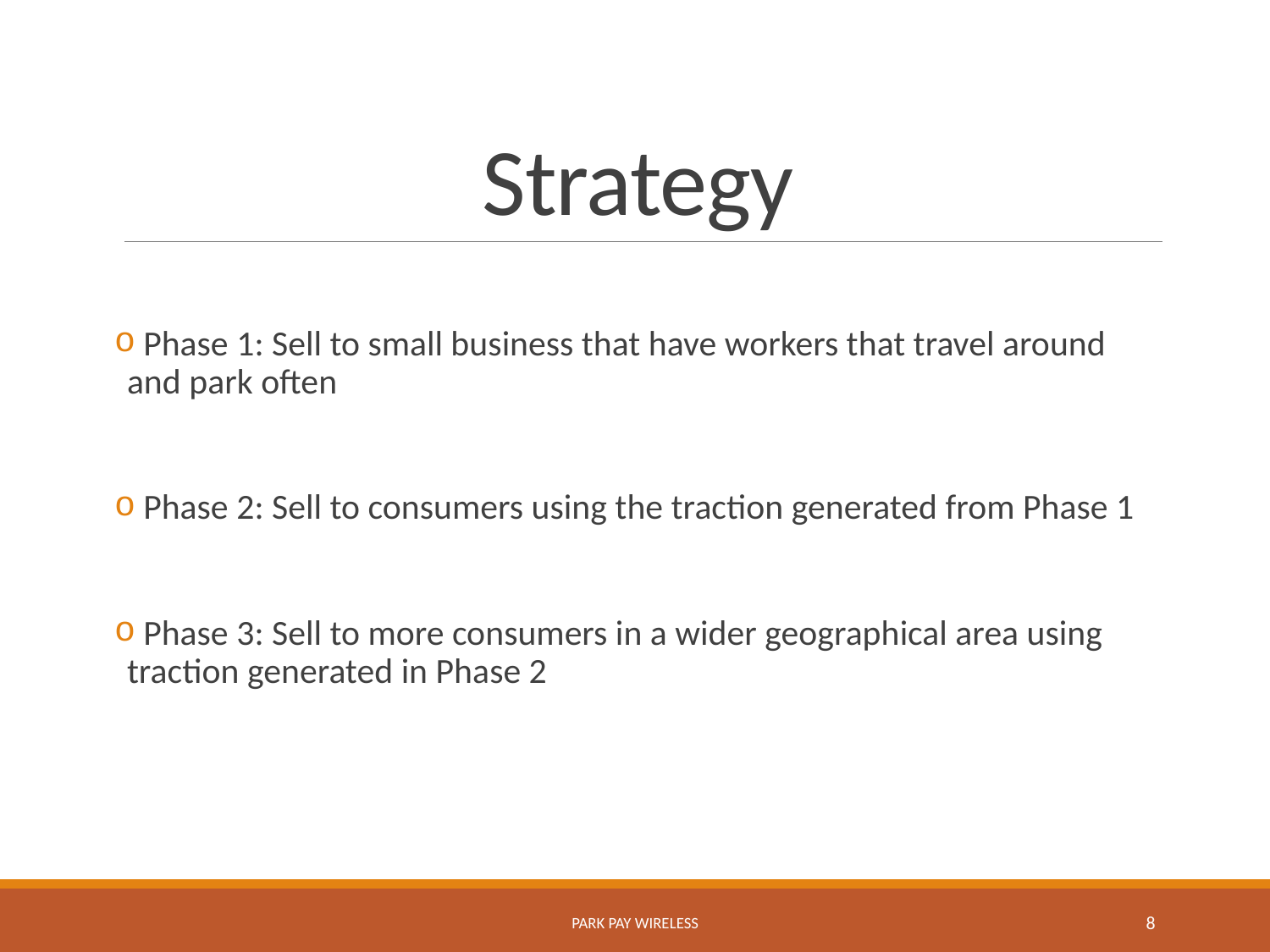

# Strategy

 Phase 1: Sell to small business that have workers that travel around and park often

 Phase 2: Sell to consumers using the traction generated from Phase 1

 Phase 3: Sell to more consumers in a wider geographical area using traction generated in Phase 2
Park Pay Wireless
8